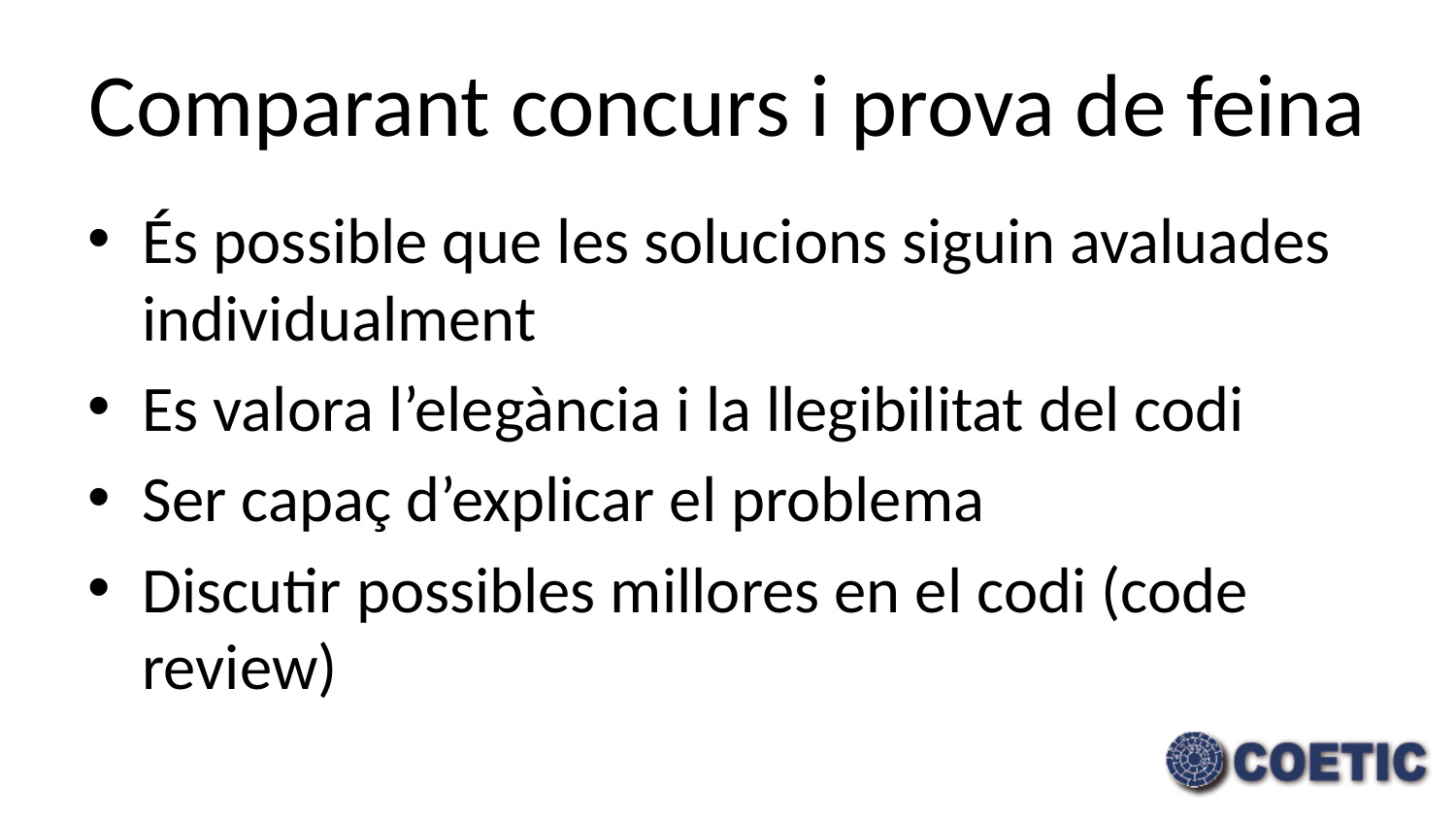

# Comparant concurs i prova de feina
És possible que les solucions siguin avaluades individualment
Es valora l’elegància i la llegibilitat del codi
Ser capaç d’explicar el problema
Discutir possibles millores en el codi (code review)